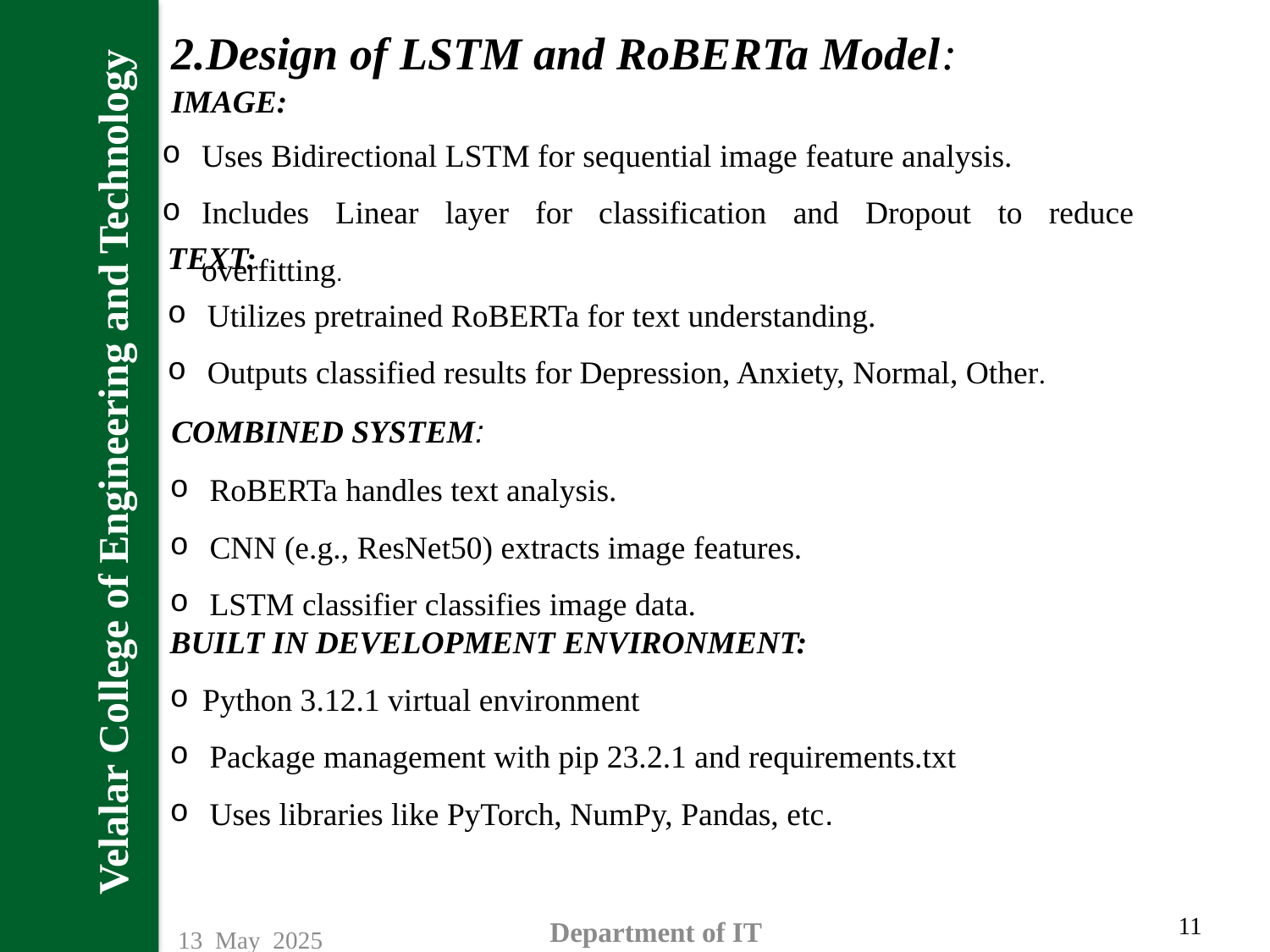

Velalar College of Engineering and Technology
2.Design of LSTM and RoBERTa Model:

IMAGE:
Uses Bidirectional LSTM for sequential image feature analysis.
Includes Linear layer for classification and Dropout to reduce overfitting.
TEXT:
Utilizes pretrained RoBERTa for text understanding.
Outputs classified results for Depression, Anxiety, Normal, Other.
COMBINED SYSTEM:
RoBERTa handles text analysis.
CNN (e.g., ResNet50) extracts image features.
LSTM classifier classifies image data.
BUILT IN DEVELOPMENT ENVIRONMENT:
 Python 3.12.1 virtual environment
Package management with pip 23.2.1 and requirements.txt
Uses libraries like PyTorch, NumPy, Pandas, etc.

11
Department of IT
13  May  2025